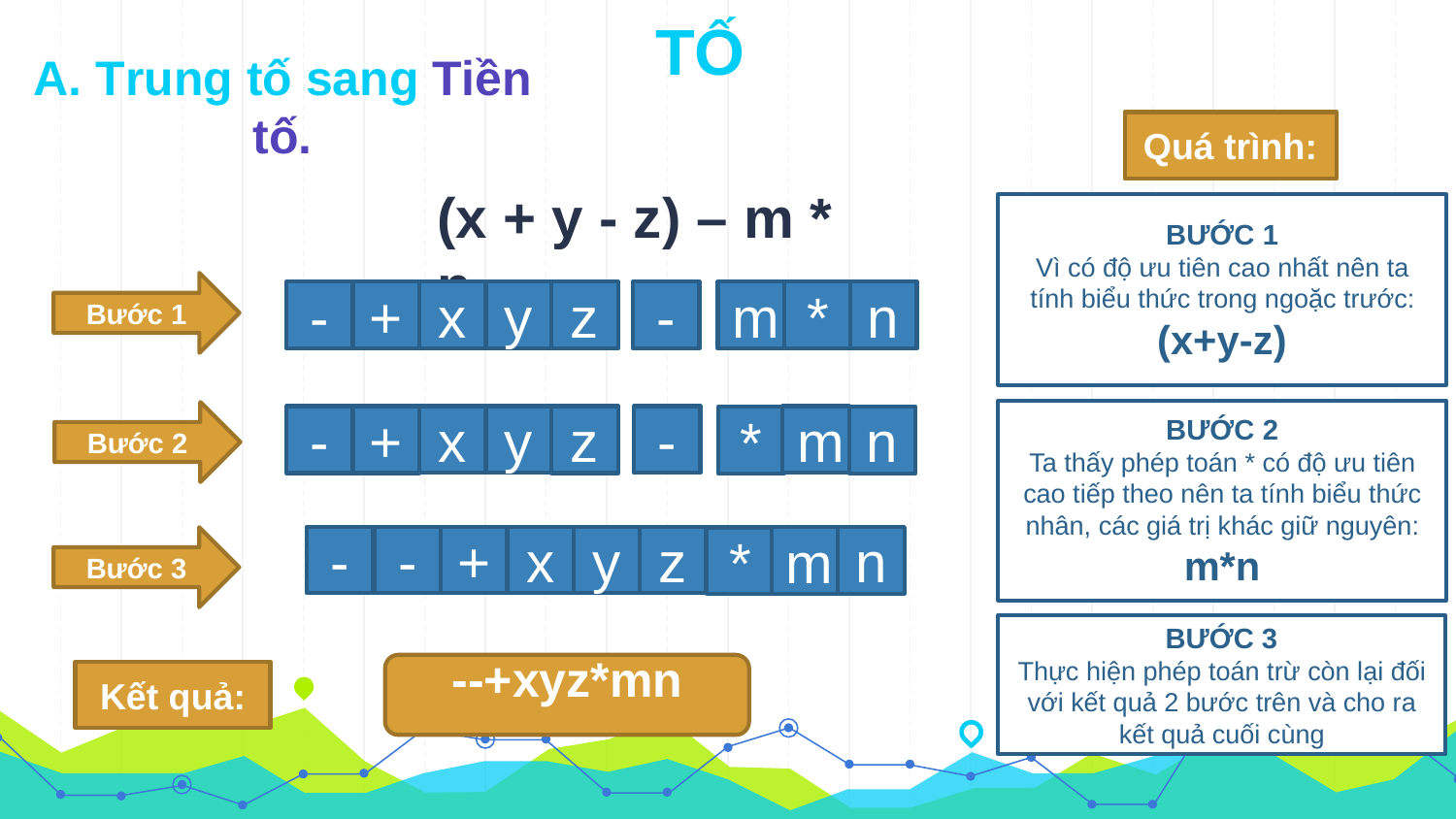

# BIỂU THỨC TRUNG TỐ
A. Trung tố sang Tiền tố.
Quá trình:
(x + y - z) – m * n
BƯỚC 1
Vì có độ ưu tiên cao nhất nên ta tính biểu thức trong ngoặc trước:
(x+y-z)
Bước 1
x
y
-
m
*
n
-
+
z
BƯỚC 2
Ta thấy phép toán * có độ ưu tiên cao tiếp theo nên ta tính biểu thức nhân, các giá trị khác giữ nguyên:
m*n
Bước 2
x
y
-
m
-
+
z
n
*
-
x
y
m
-
+
z
Bước 3
n
*
BƯỚC 3
Thực hiện phép toán trừ còn lại đối với kết quả 2 bước trên và cho ra kết quả cuối cùng
--+xyz*mn

Kết quả: